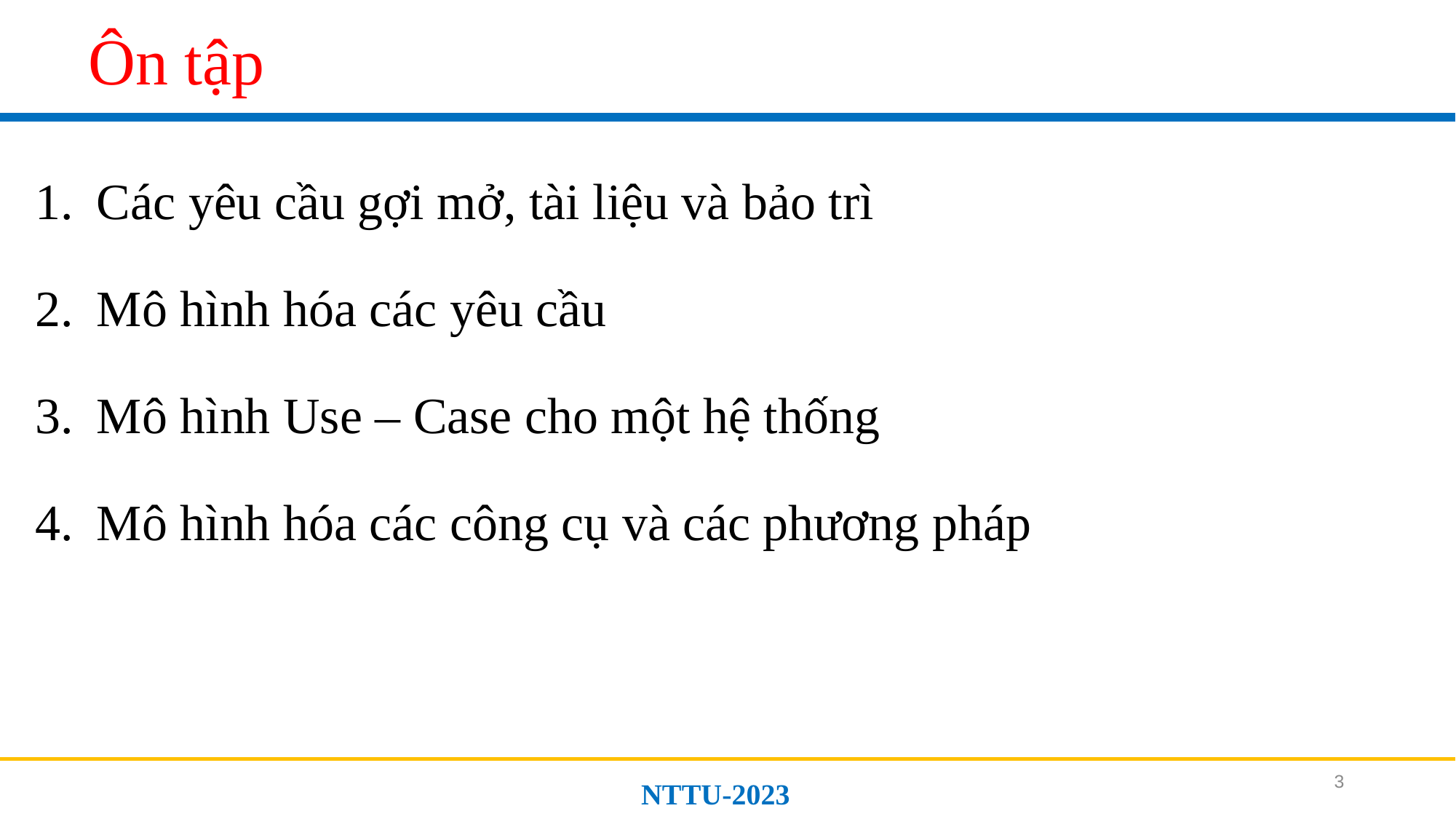

# Ôn tập
Các yêu cầu gợi mở, tài liệu và bảo trì
Mô hình hóa các yêu cầu
Mô hình Use – Case cho một hệ thống
Mô hình hóa các công cụ và các phương pháp

3